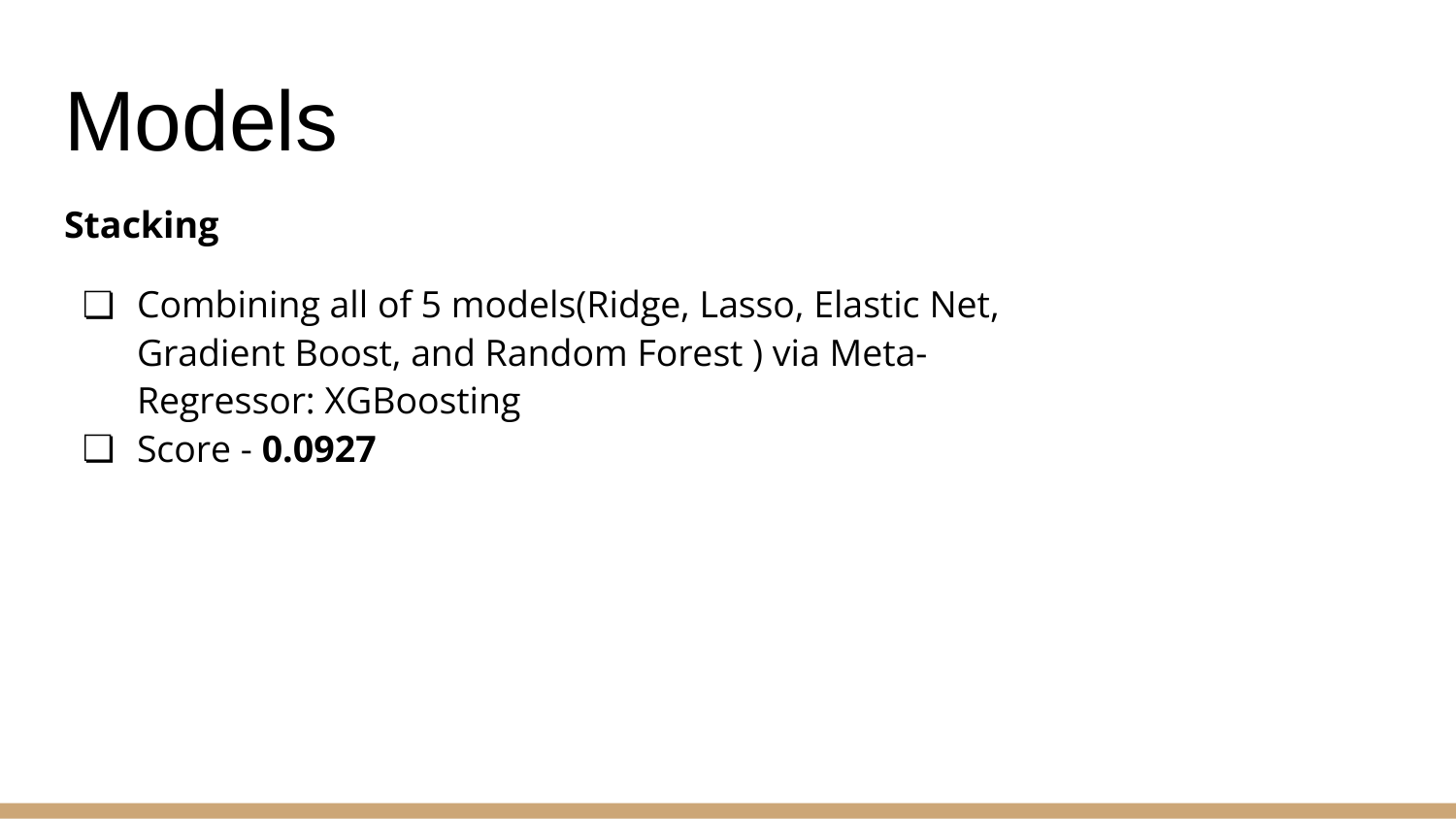

# Models
Stacking
Combining all of 5 models(Ridge, Lasso, Elastic Net, Gradient Boost, and Random Forest ) via Meta-Regressor: XGBoosting
Score - 0.0927